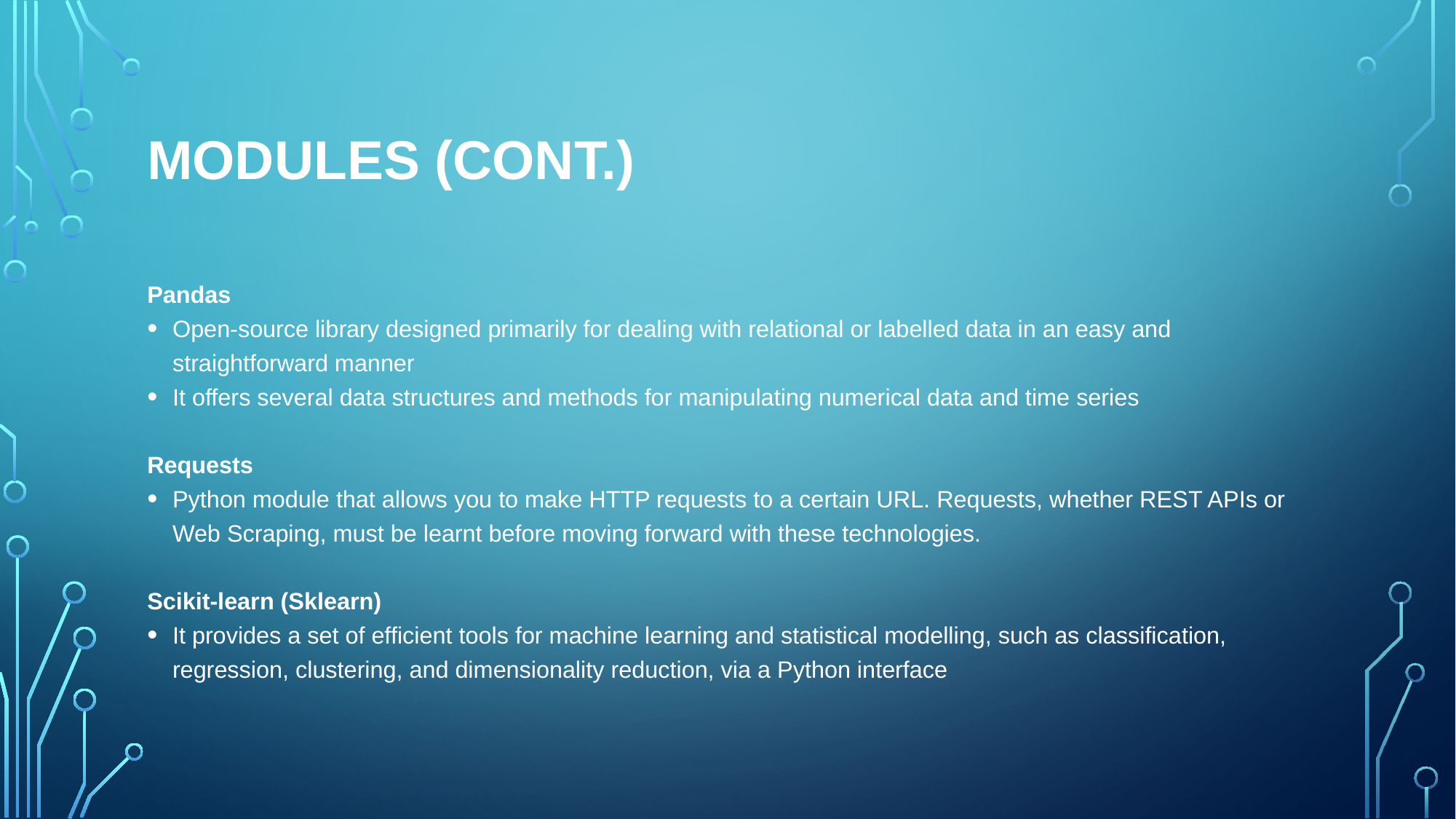

# Modules (Cont.)
Pandas
Open-source library designed primarily for dealing with relational or labelled data in an easy and straightforward manner
It offers several data structures and methods for manipulating numerical data and time series

Requests
Python module that allows you to make HTTP requests to a certain URL. Requests, whether REST APIs or Web Scraping, must be learnt before moving forward with these technologies.

Scikit-learn (Sklearn)
It provides a set of efficient tools for machine learning and statistical modelling, such as classification, regression, clustering, and dimensionality reduction, via a Python interface